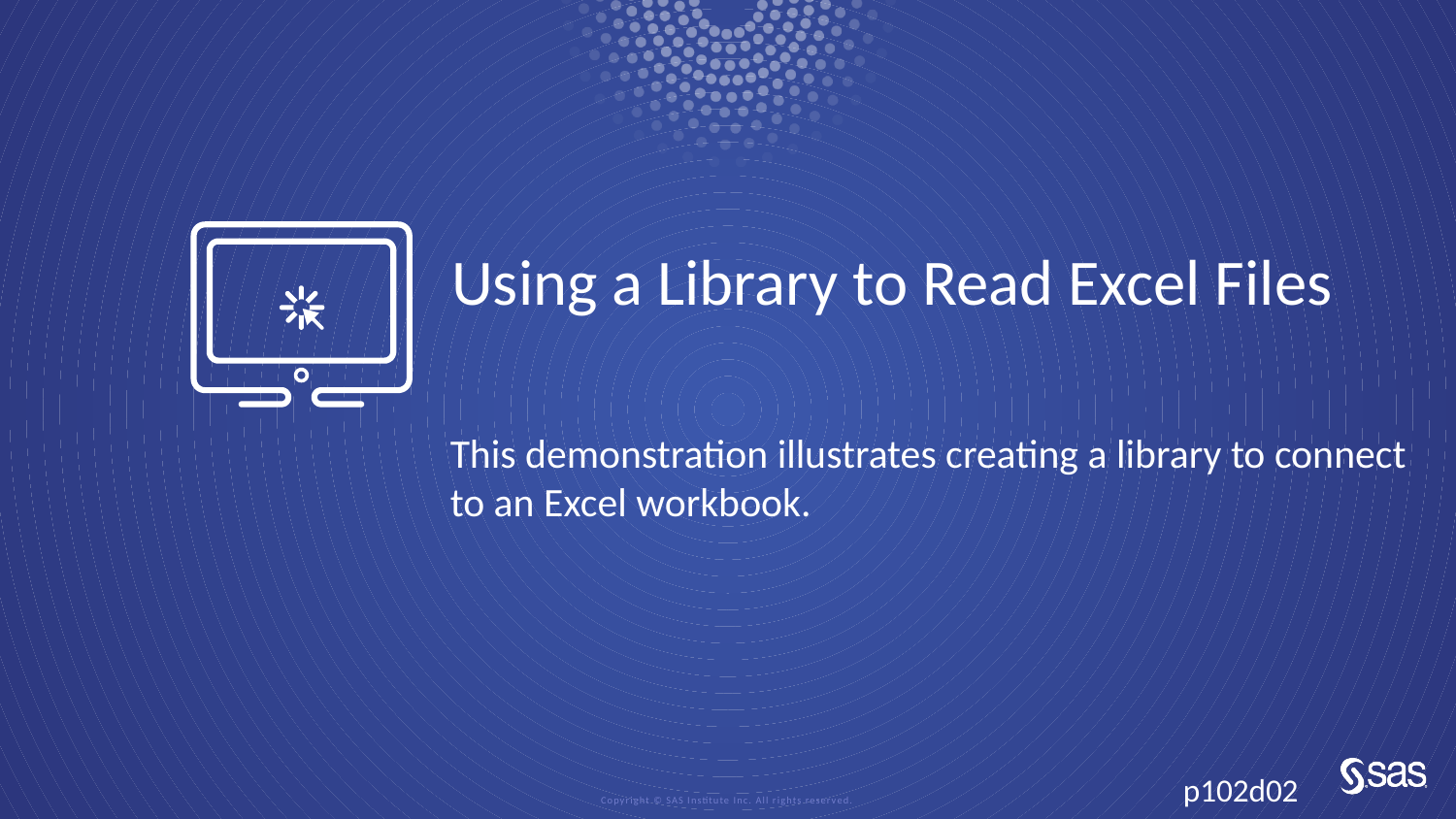

# Using a Library to Read Excel Files
This demonstration illustrates creating a library to connect to an Excel workbook.
p102d02